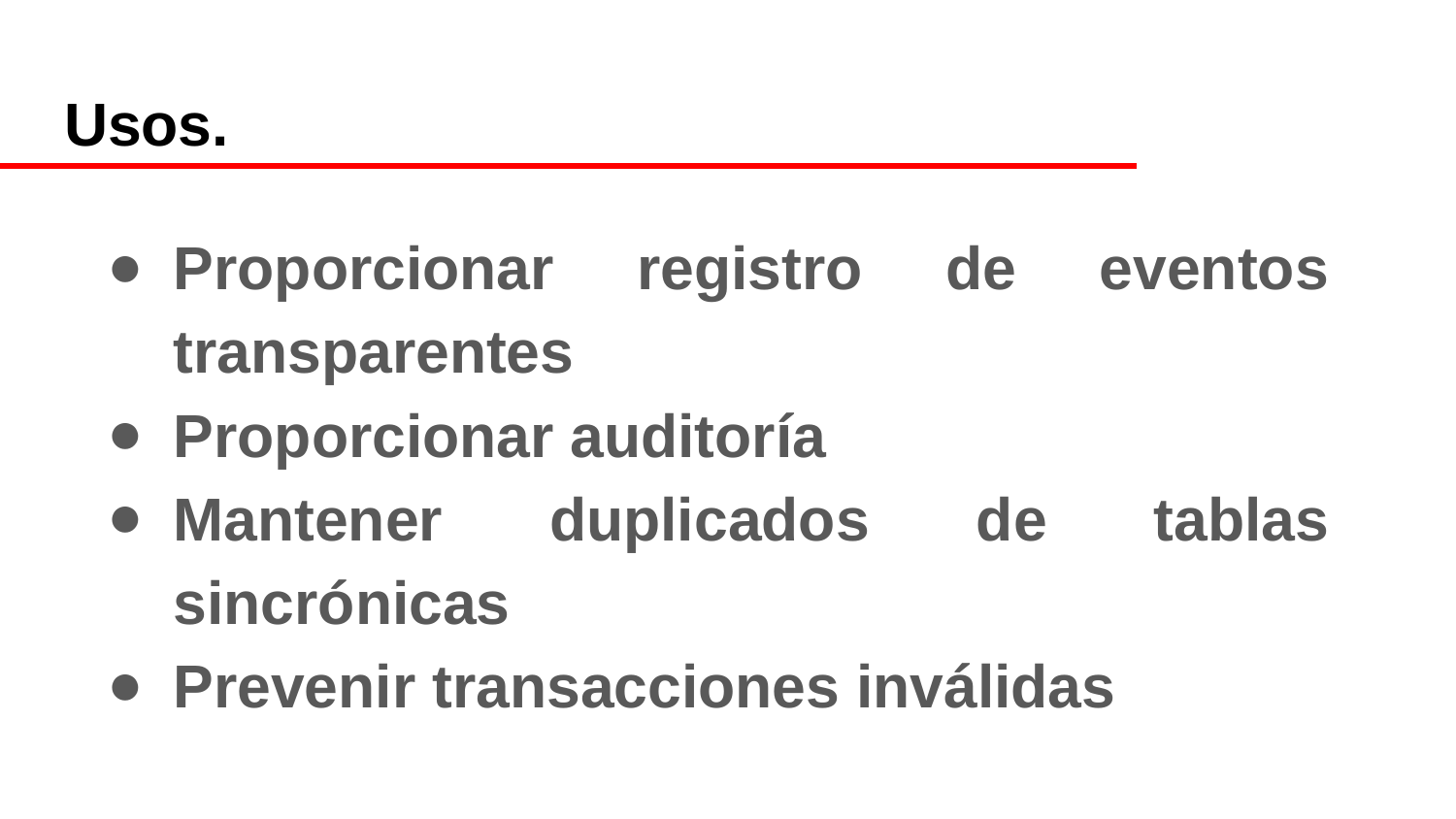

# Usos.
Proporcionar registro de eventos transparentes
Proporcionar auditoría
Mantener duplicados de tablas sincrónicas
Prevenir transacciones inválidas